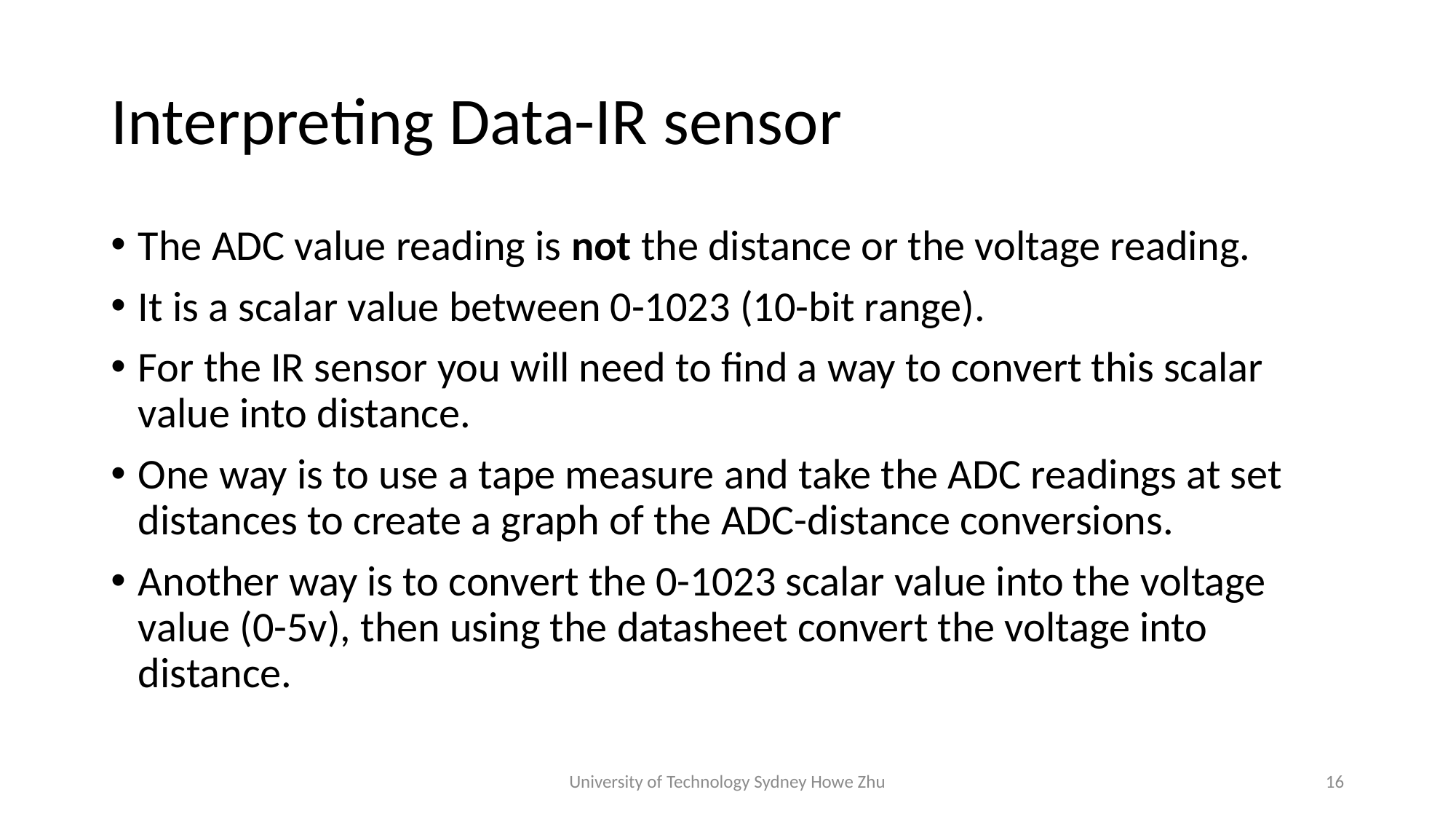

# Interpreting Data-IR sensor
The ADC value reading is not the distance or the voltage reading.
It is a scalar value between 0-1023 (10-bit range).
For the IR sensor you will need to find a way to convert this scalar value into distance.
One way is to use a tape measure and take the ADC readings at set distances to create a graph of the ADC-distance conversions.
Another way is to convert the 0-1023 scalar value into the voltage value (0-5v), then using the datasheet convert the voltage into distance.
University of Technology Sydney Howe Zhu
16